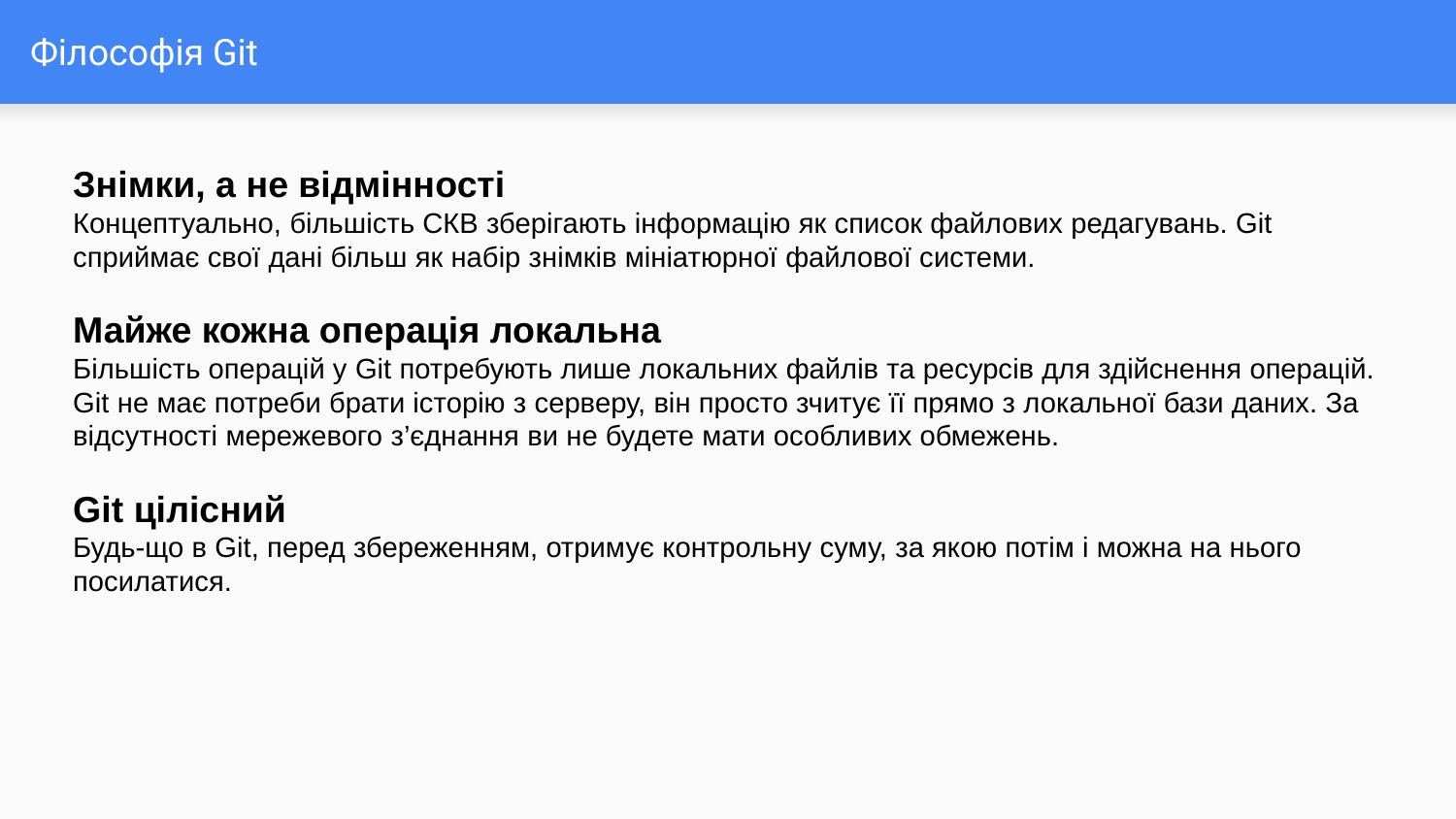

# Філософія Git
Знімки, а не відмінності
Концептуально, більшість СКВ зберігають інформацію як список файлових редагувань. Git сприймає свої дані більш як набір знімків мініатюрної файлової системи.

Майже кожна операція локальна
Більшість операцій у Git потребують лише локальних файлів та ресурсів для здійснення операцій. Git не має потреби брати історію з серверу, він просто зчитує її прямо з локальної бази даних. За відсутності мережевого з’єднання ви не будете мати особливих обмежень.

Git цілісний
Будь-що в Git, перед збереженням, отримує контрольну суму, за якою потім і можна на нього посилатися.